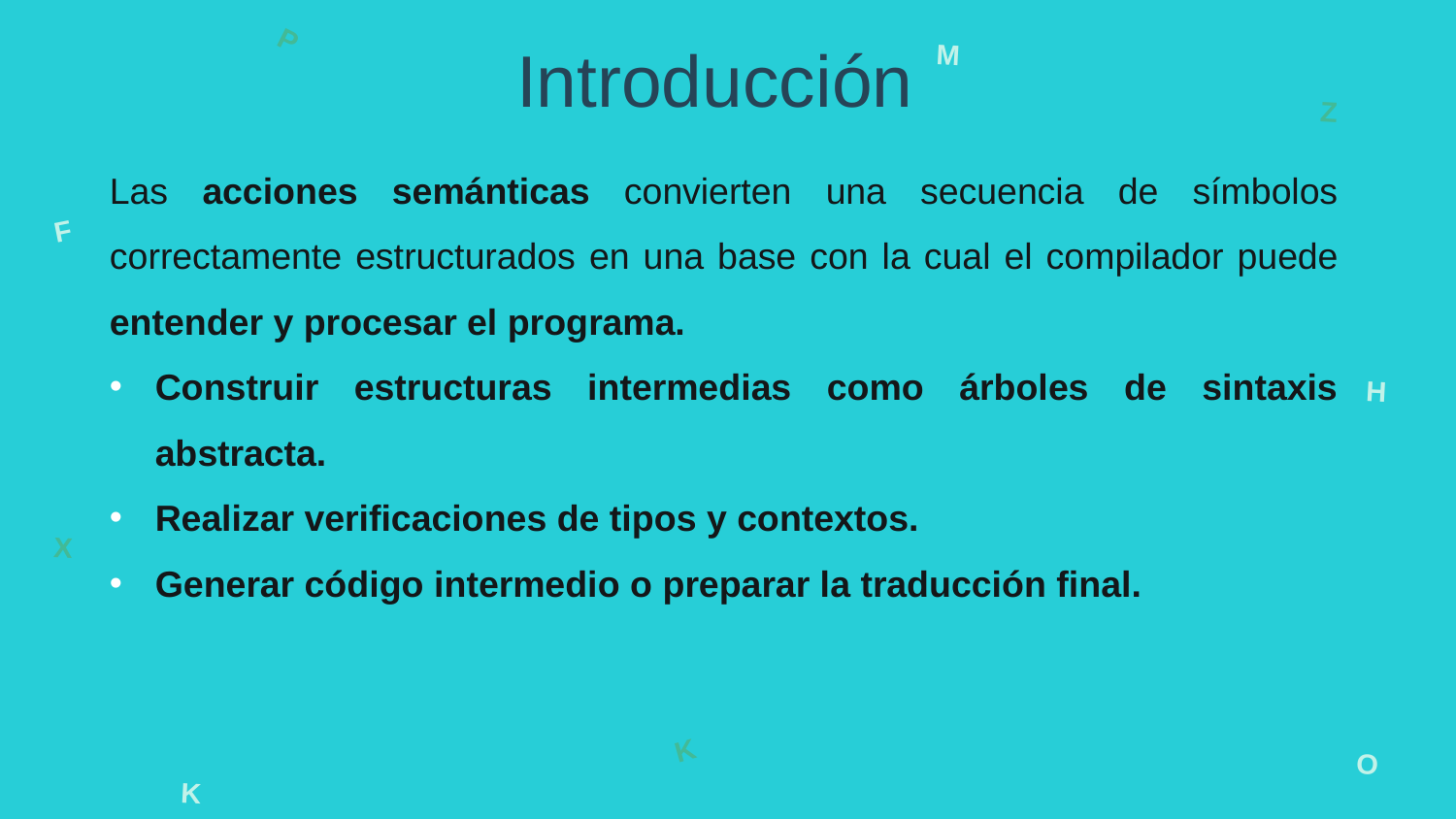

# Introducción
Las acciones semánticas convierten una secuencia de símbolos correctamente estructurados en una base con la cual el compilador puede entender y procesar el programa.
Construir estructuras intermedias como árboles de sintaxis abstracta.
Realizar verificaciones de tipos y contextos.
Generar código intermedio o preparar la traducción final.